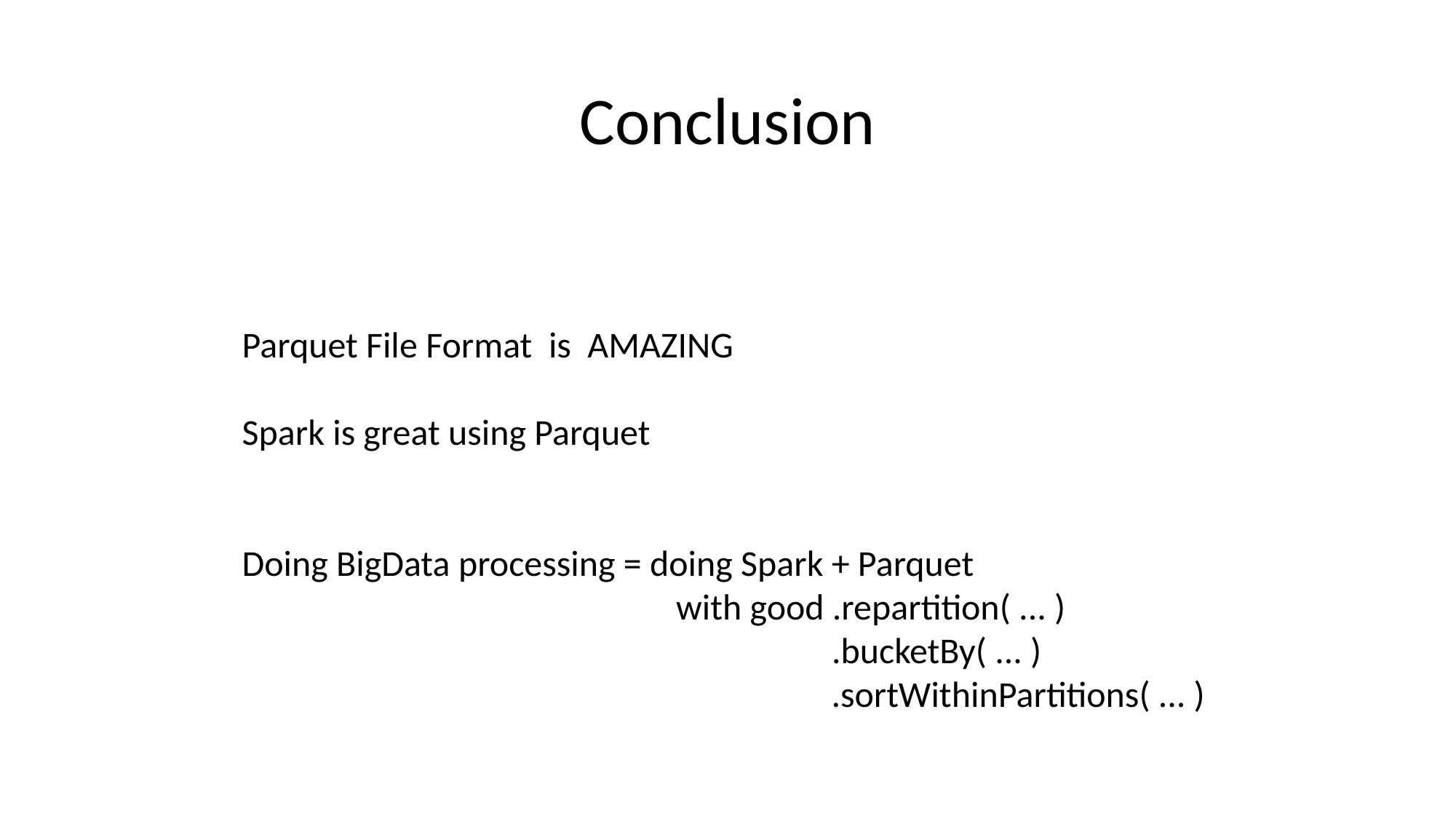

# Conclusion
Parquet File Format  is  AMAZING

Spark is great using Parquet

Doing BigData processing = doing Spark + Parquet
                                                     with good .repartition( ... )
                                                                        .bucketBy( ... )
                                                                        .sortWithinPartitions( ... )